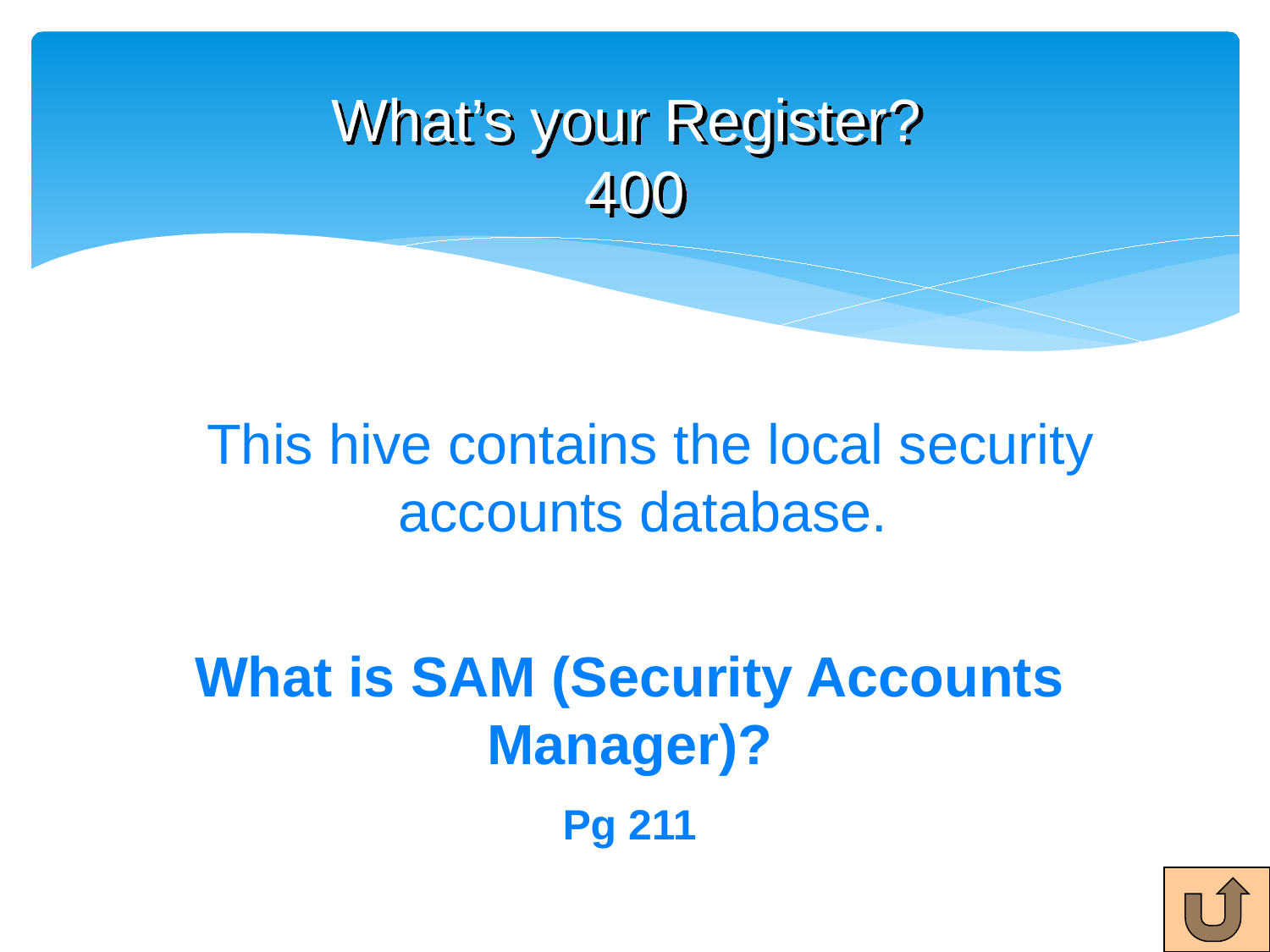

# What’s your Register? 400
This hive contains the local security accounts database.
What is SAM (Security Accounts Manager)?
Pg 211